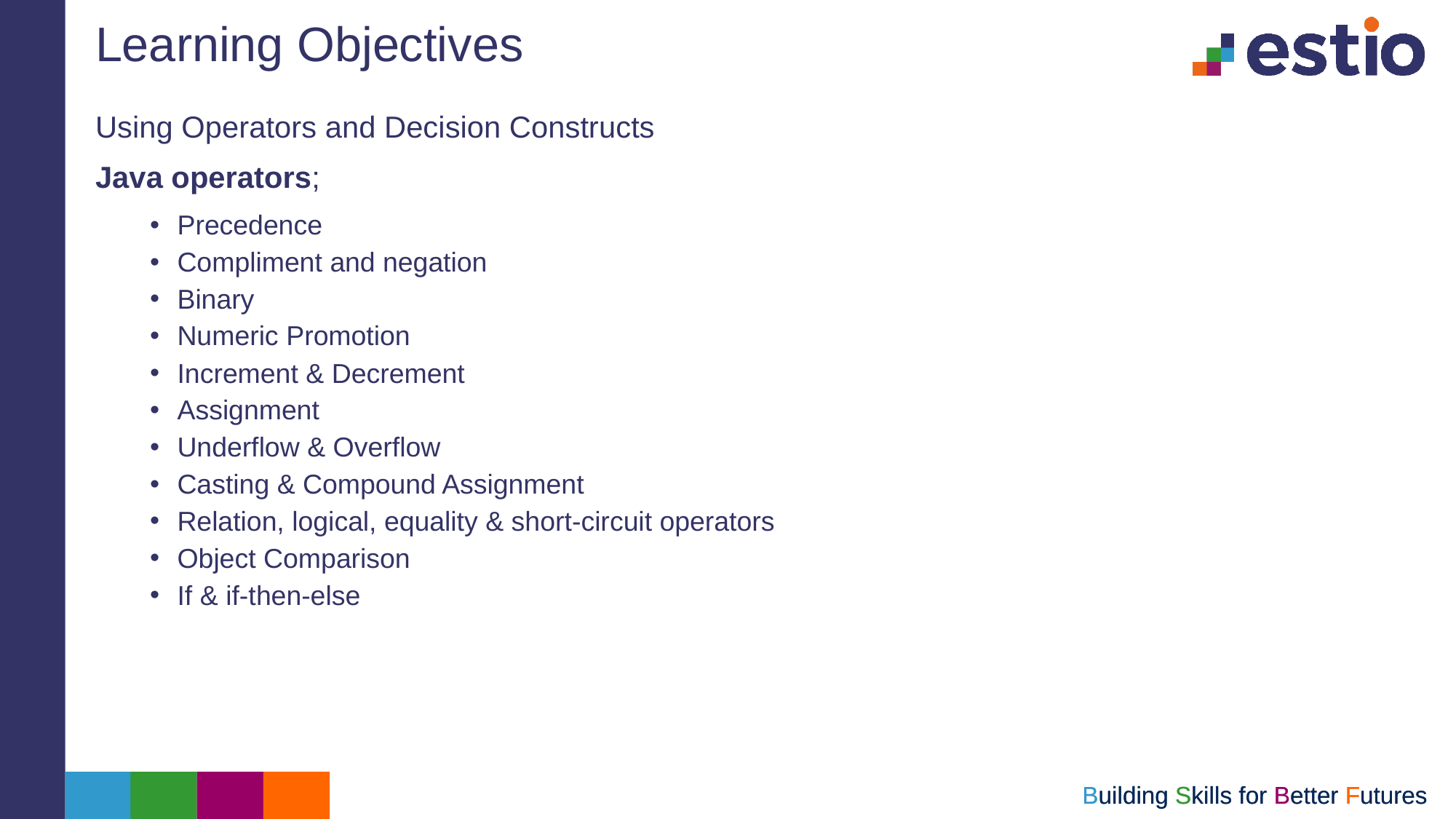

# Learning Objectives
Using Operators and Decision Constructs
Java operators;
Precedence
Compliment and negation
Binary
Numeric Promotion
Increment & Decrement
Assignment
Underflow & Overflow
Casting & Compound Assignment
Relation, logical, equality & short-circuit operators
Object Comparison
If & if-then-else